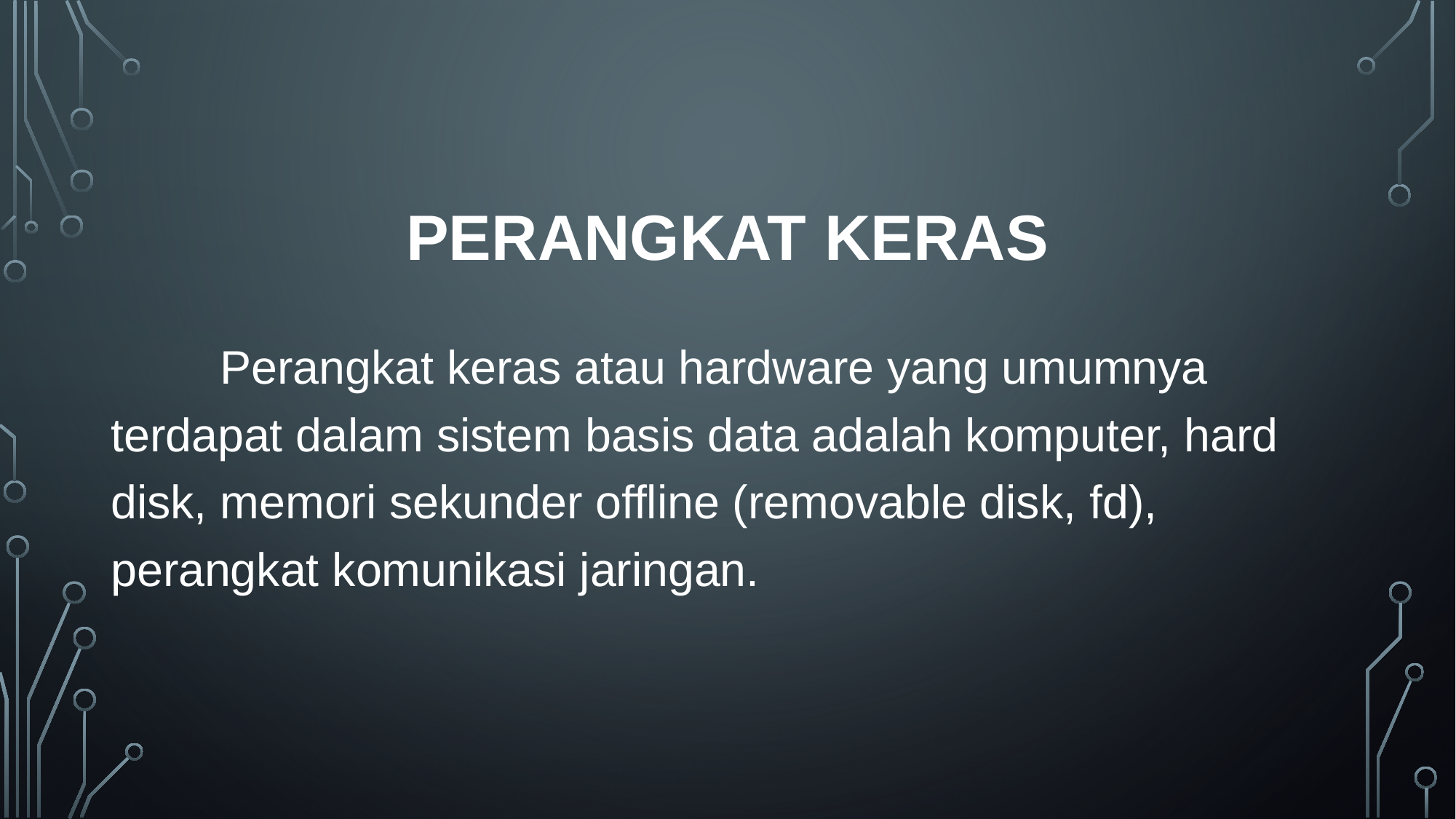

# Perangkat Keras
	Perangkat keras atau hardware yang umumnya terdapat dalam sistem basis data adalah komputer, hard disk, memori sekunder offline (removable disk, fd), perangkat komunikasi jaringan.